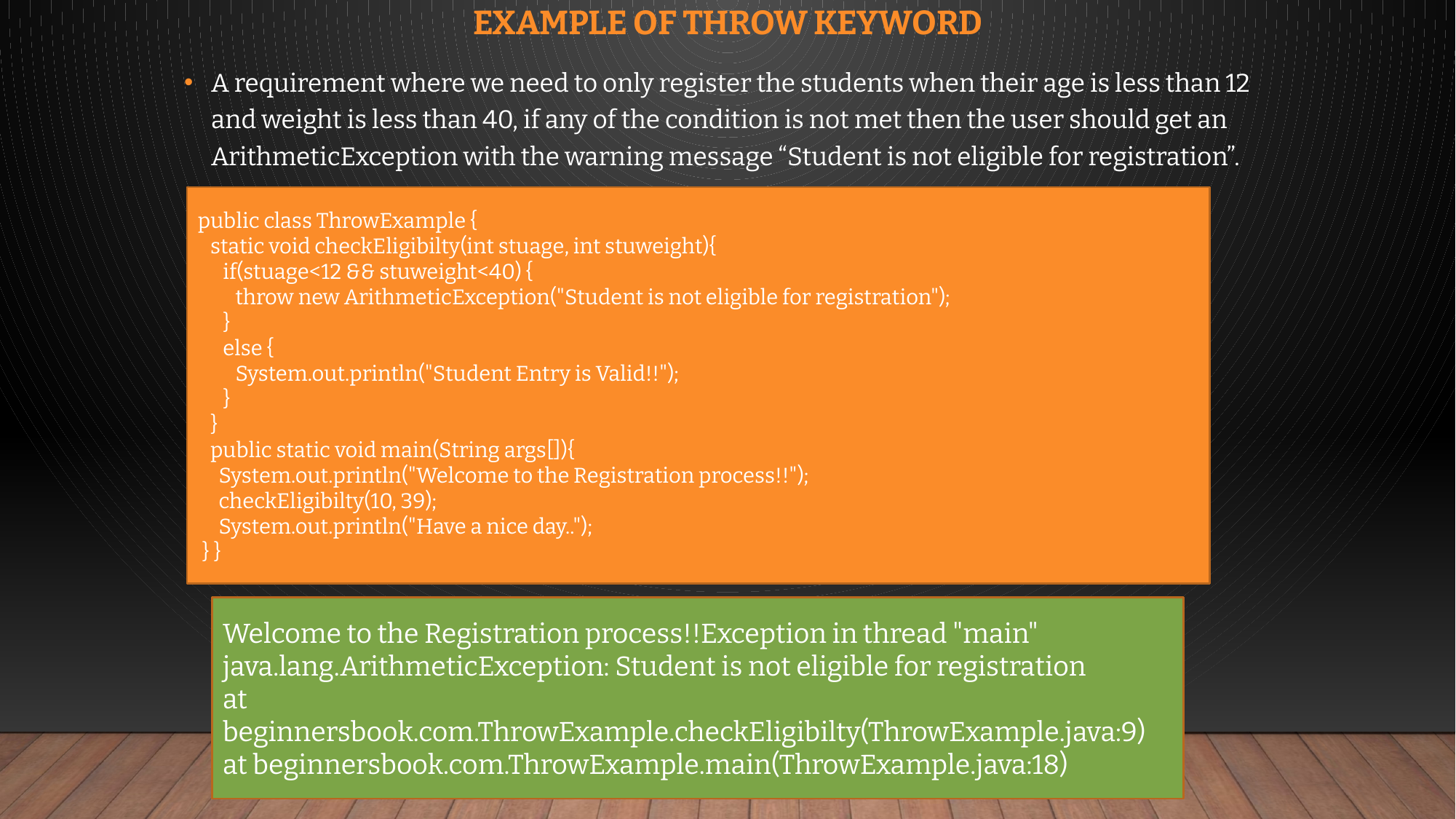

# Example of throw keyword
A requirement where we need to only register the students when their age is less than 12 and weight is less than 40, if any of the condition is not met then the user should get an ArithmeticException with the warning message “Student is not eligible for registration”.
public class ThrowExample {
   static void checkEligibilty(int stuage, int stuweight){
      if(stuage<12 && stuweight<40) {
         throw new ArithmeticException("Student is not eligible for registration");
      }
      else {
         System.out.println("Student Entry is Valid!!");
      }
   }
   public static void main(String args[]){
     System.out.println("Welcome to the Registration process!!");
     checkEligibilty(10, 39);
     System.out.println("Have a nice day..");
 } }
Welcome to the Registration process!!Exception in thread "main"
java.lang.ArithmeticException: Student is not eligible for registration
at beginnersbook.com.ThrowExample.checkEligibilty(ThrowExample.java:9)
at beginnersbook.com.ThrowExample.main(ThrowExample.java:18)